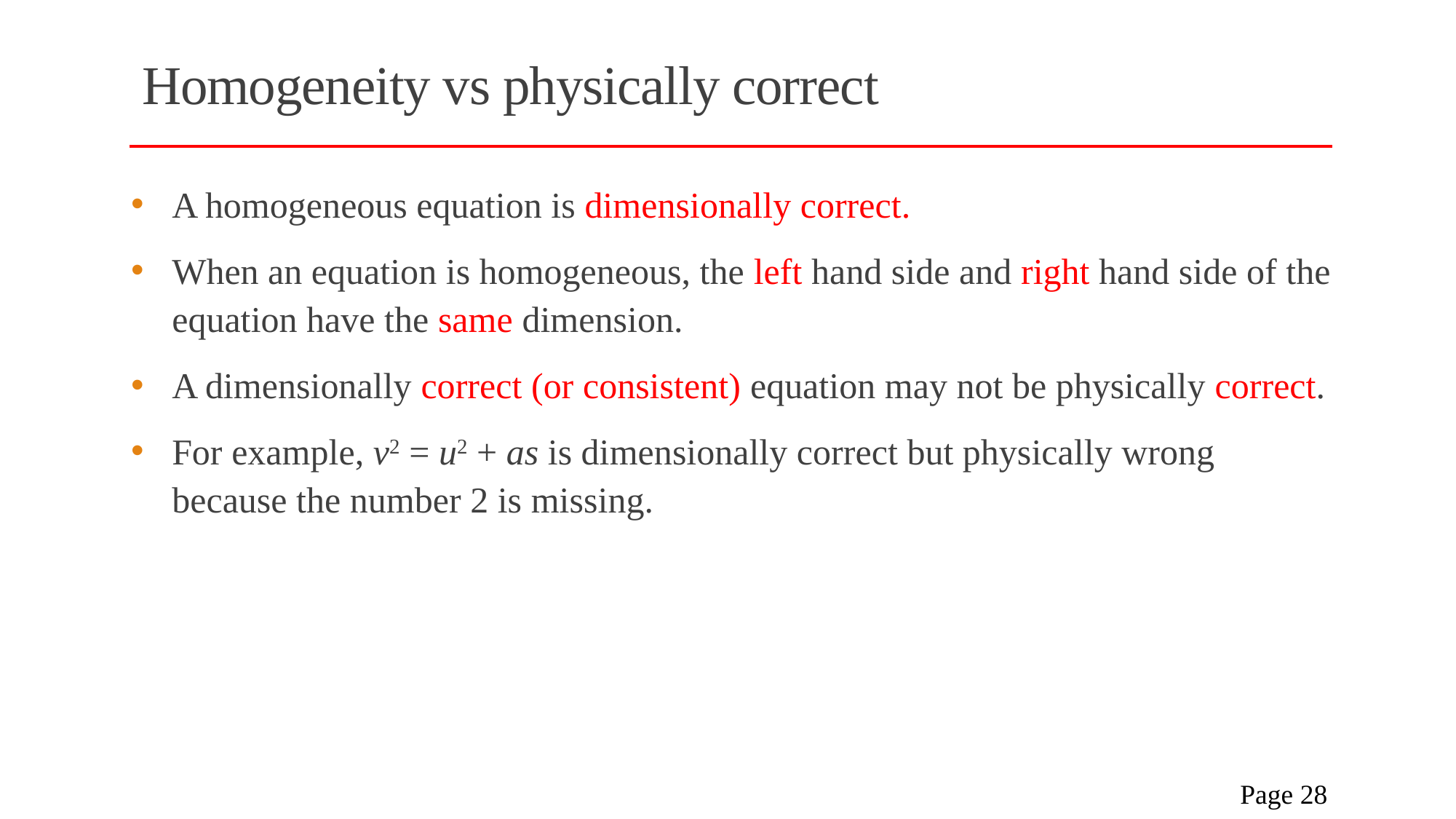

# Homogeneity vs physically correct
A homogeneous equation is dimensionally correct.
When an equation is homogeneous, the left hand side and right hand side of the equation have the same dimension.
A dimensionally correct (or consistent) equation may not be physically correct.
For example, v2 = u2 + as is dimensionally correct but physically wrong because the number 2 is missing.
 Page 28